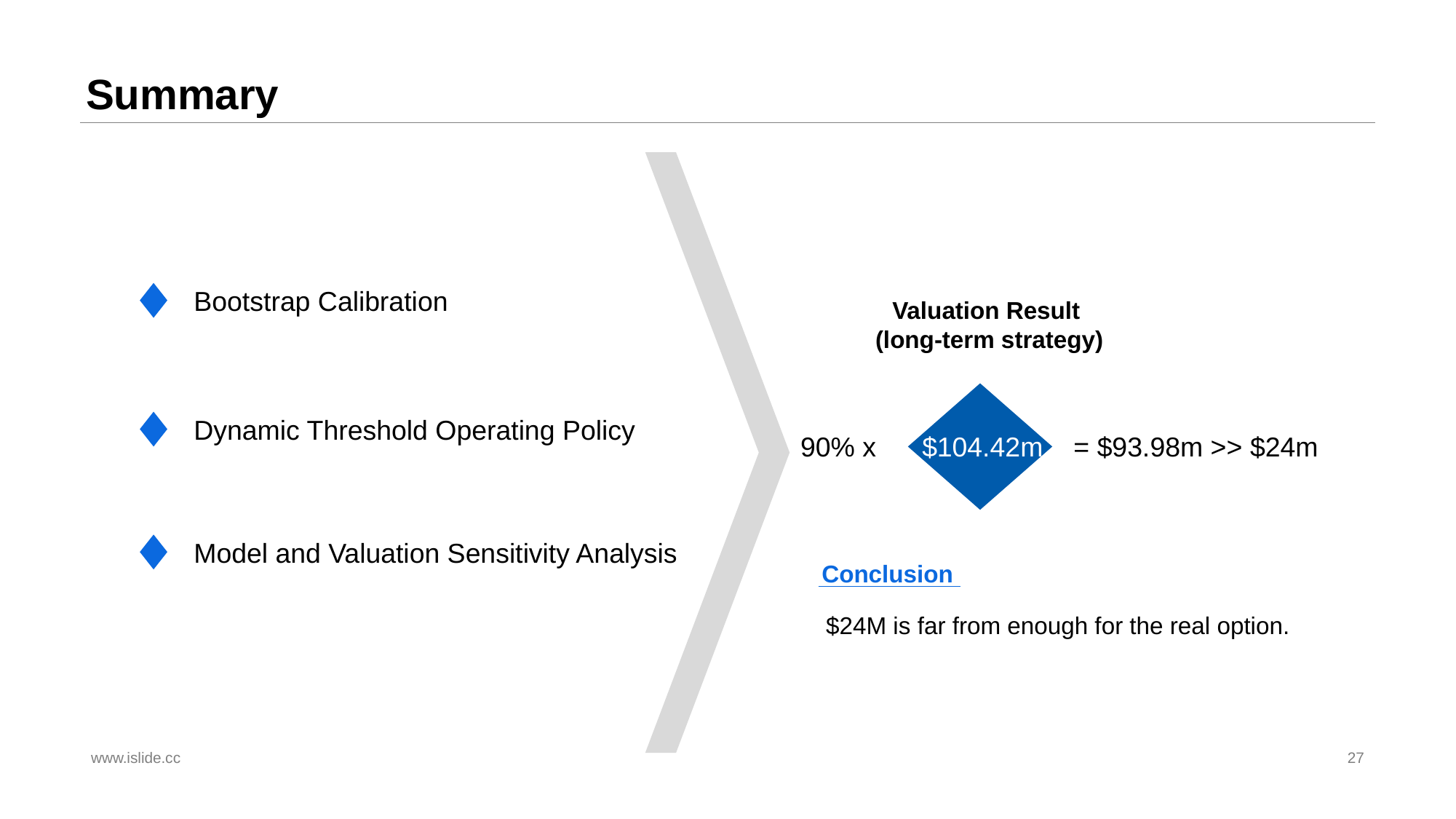

Summary

Valuation Result
(long-term strategy)
Bootstrap Calibration

Dynamic Threshold Operating Policy

90% x      $104.42m    = $93.98m >> $24m

Conclusion
Model and Valuation Sensitivity Analysis

$24M is far from enough for the real option.

www.islide.cc
27